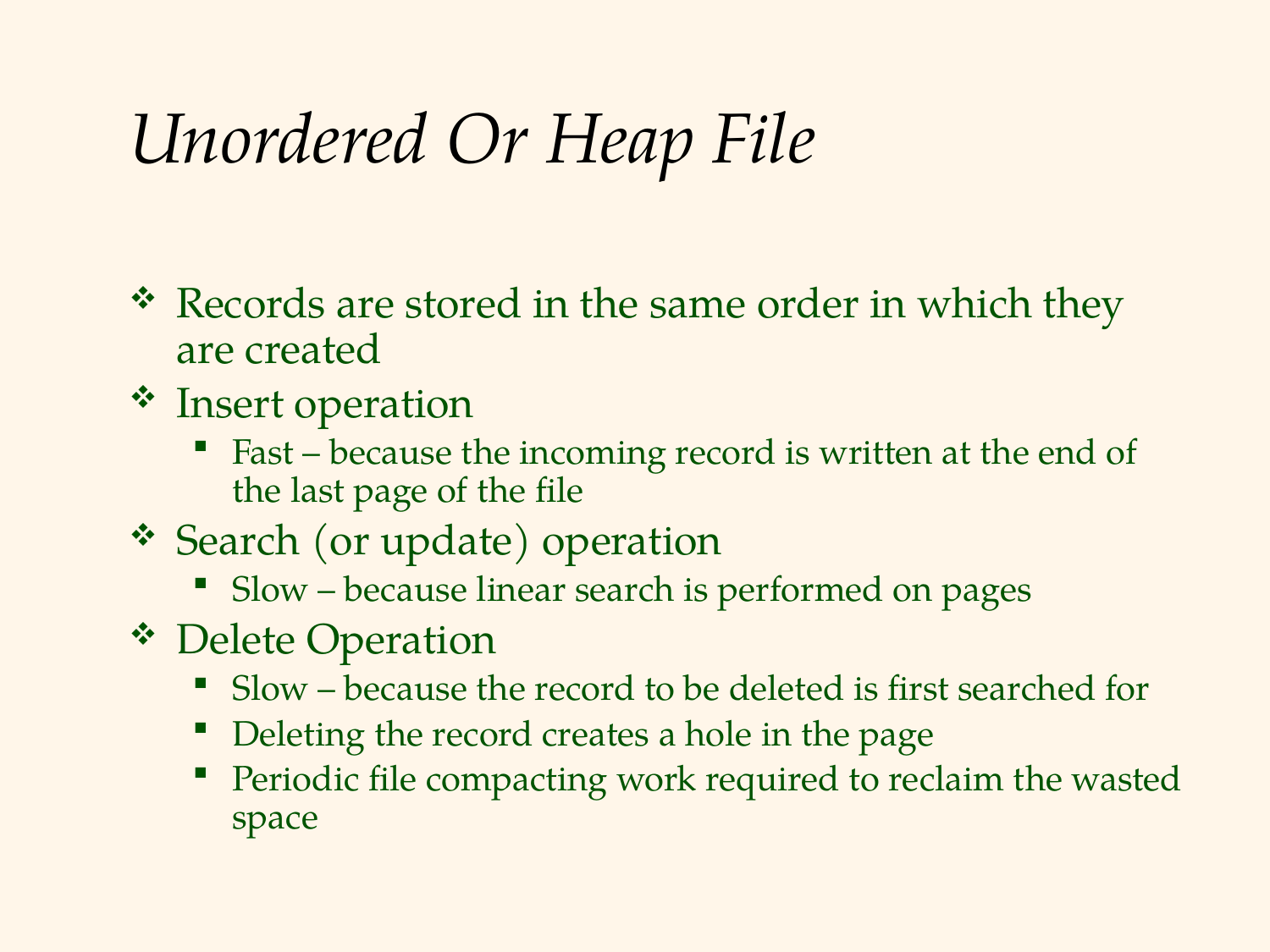

# Unordered Or Heap File
Records are stored in the same order in which they are created
Insert operation
Fast – because the incoming record is written at the end of the last page of the file
Search (or update) operation
Slow – because linear search is performed on pages
Delete Operation
Slow – because the record to be deleted is first searched for
Deleting the record creates a hole in the page
Periodic file compacting work required to reclaim the wasted space